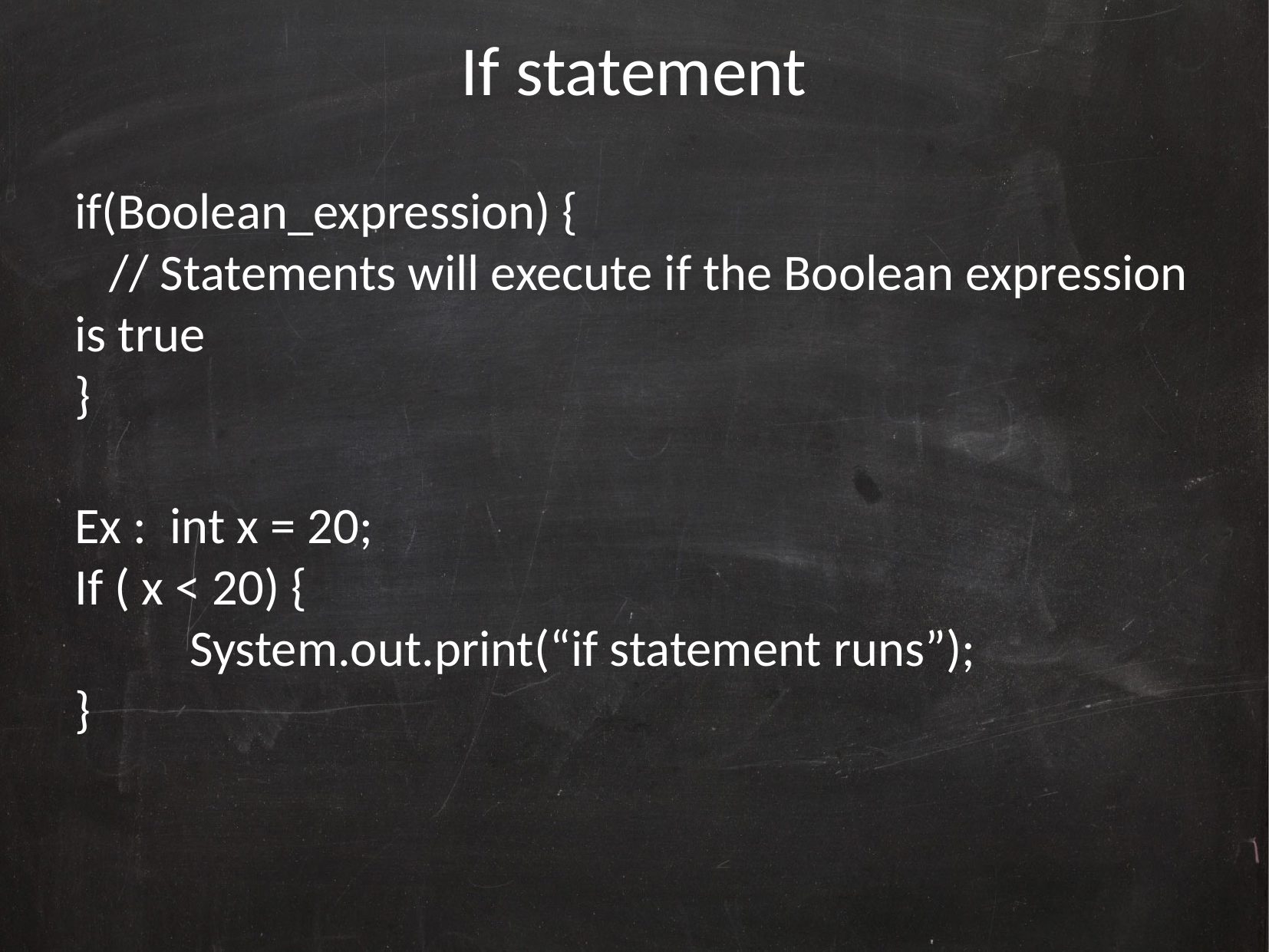

If statement
if(Boolean_expression) {
   // Statements will execute if the Boolean expression is true
}

Ex :  int x = 20;
If ( x < 20) {
	System.out.print(“if statement runs”);
}